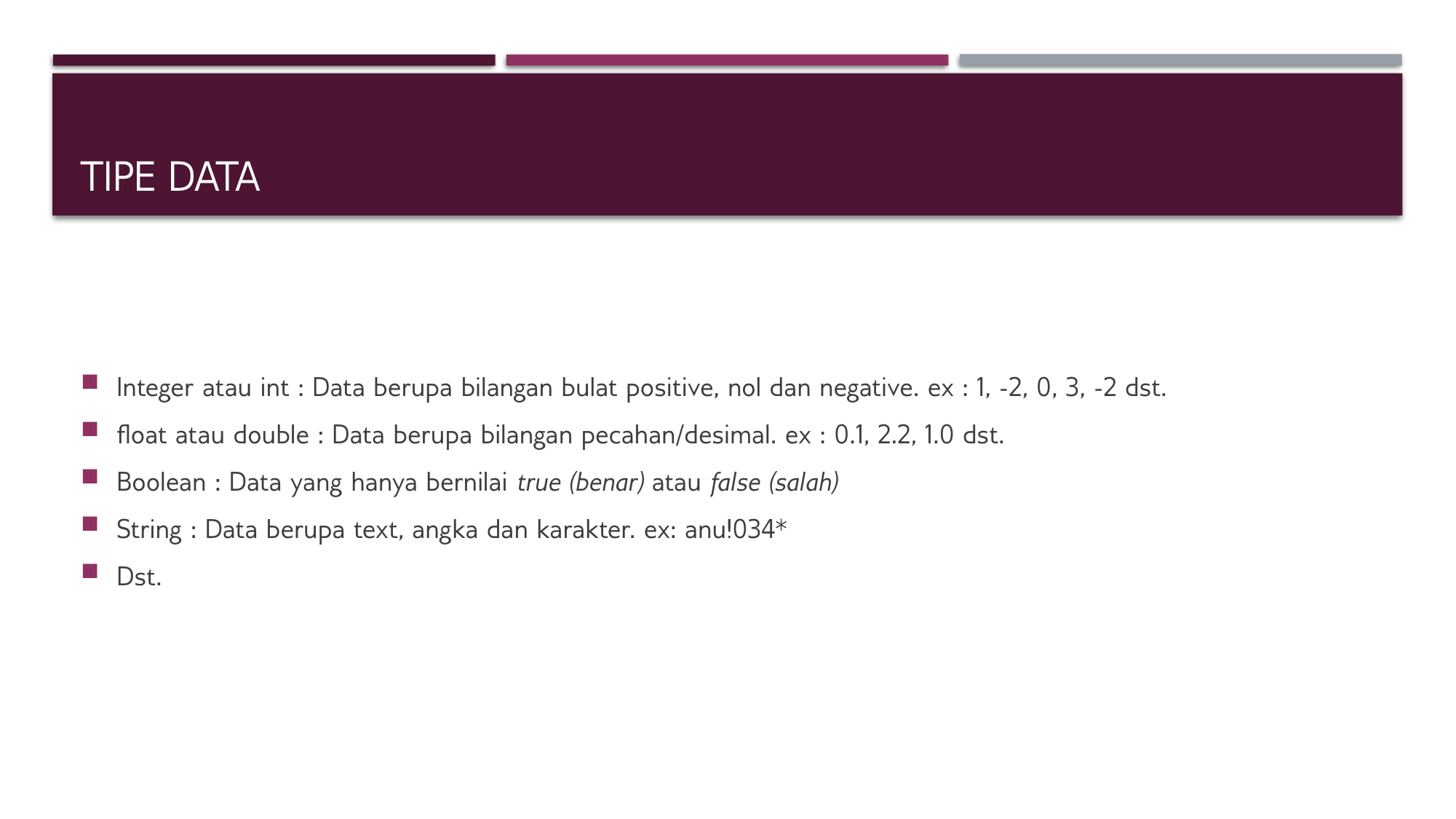

# Tipe data
Integer atau int : Data berupa bilangan bulat positive, nol dan negative. ex : 1, -2, 0, 3, -2 dst.
float atau double : Data berupa bilangan pecahan/desimal. ex : 0.1, 2.2, 1.0 dst.
Boolean : Data yang hanya bernilai true (benar) atau false (salah)
String : Data berupa text, angka dan karakter. ex: anu!034*
Dst.